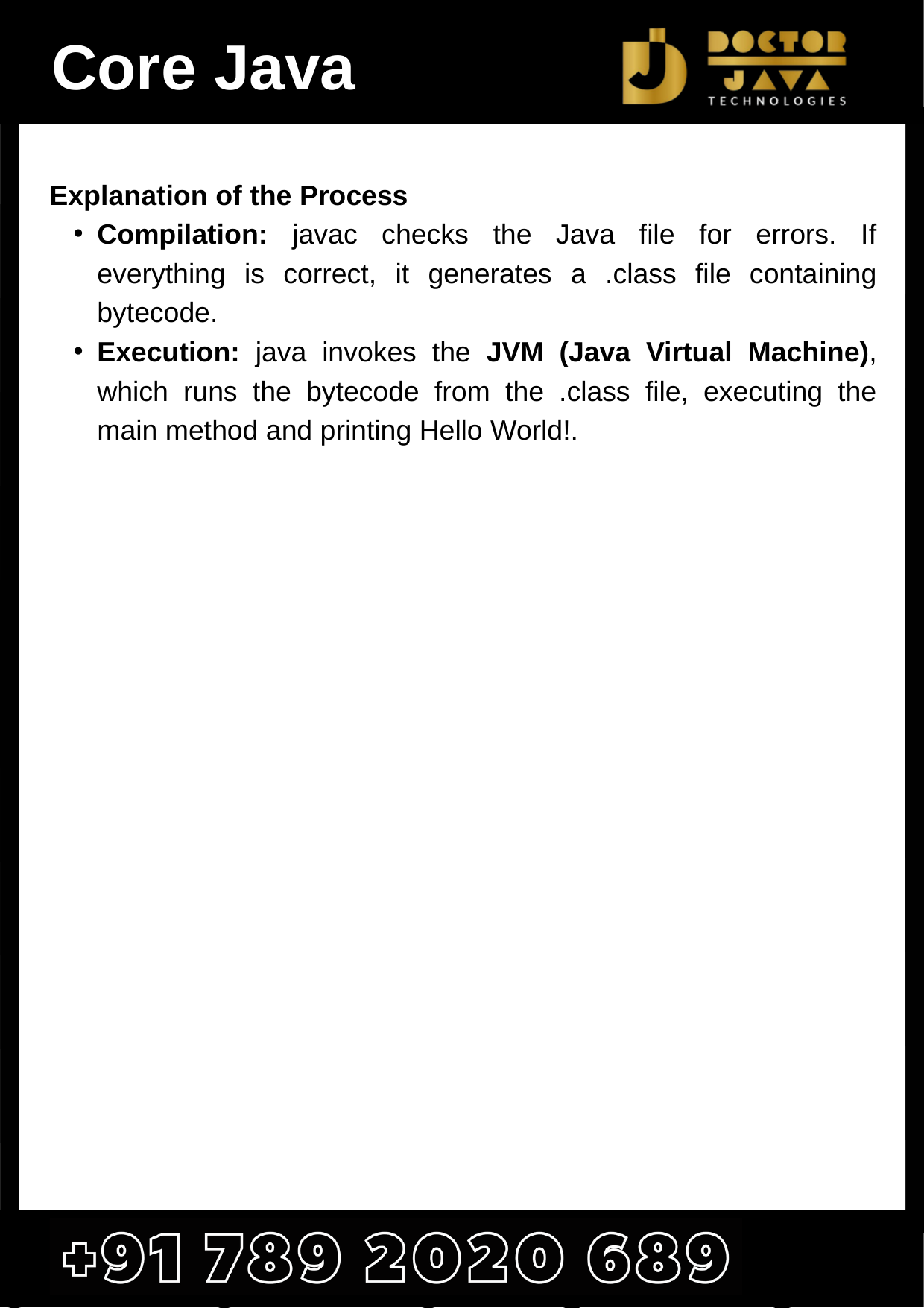

Core Java

Explanation of the Process
Compilation: javac checks the Java file for errors. If everything is correct, it generates a .class file containing bytecode.
Execution: java invokes the JVM (Java Virtual Machine), which runs the bytecode from the .class file, executing the main method and printing Hello World!.